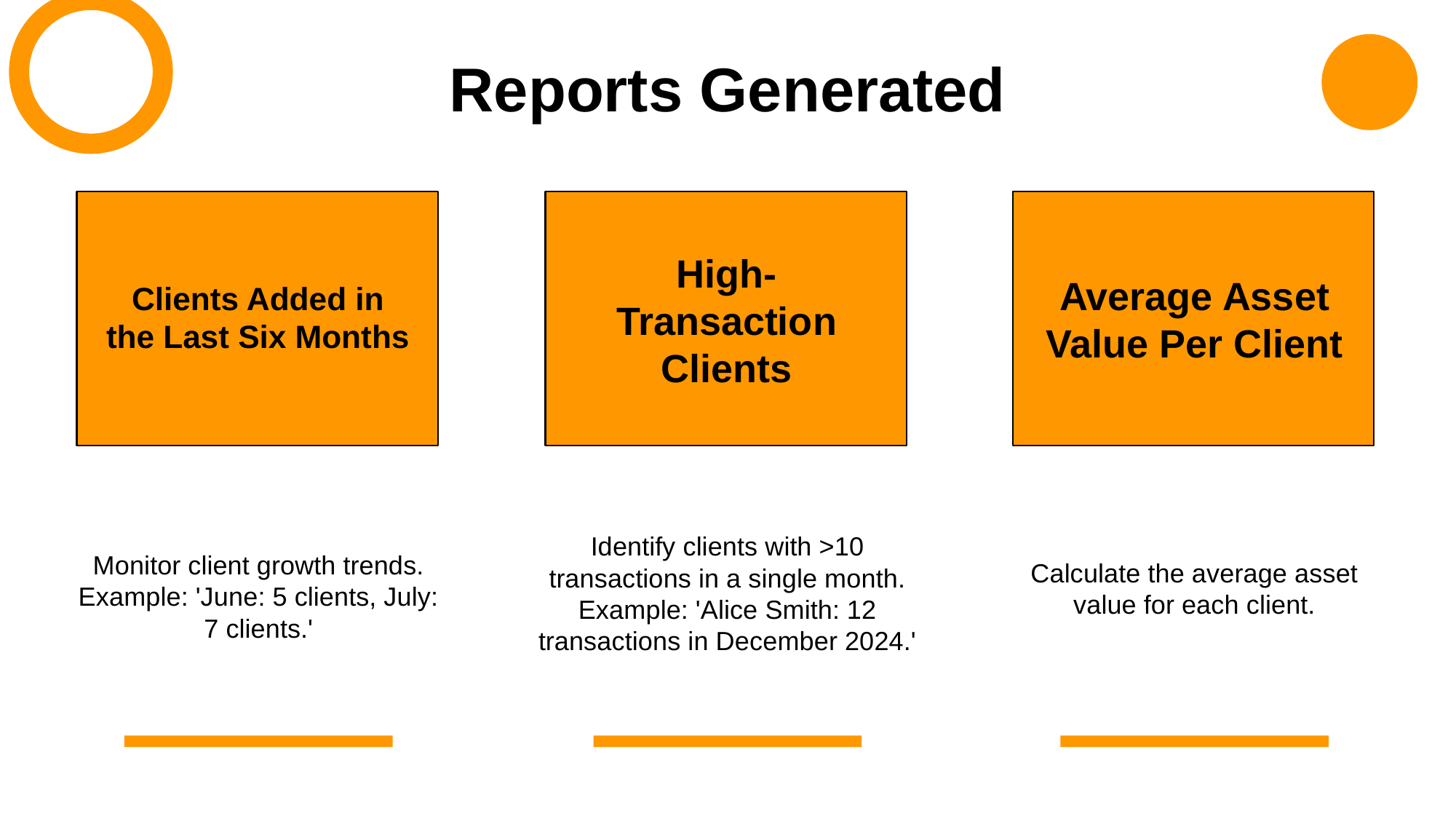

Reports Generated

Clients Added in the Last Six Months
Average Asset Value Per Client
High-Transaction Clients
Calculate the average asset value for each client.
Monitor client growth trends. Example: 'June: 5 clients, July: 7 clients.'
Identify clients with >10 transactions in a single month. Example: 'Alice Smith: 12 transactions in December 2024.'